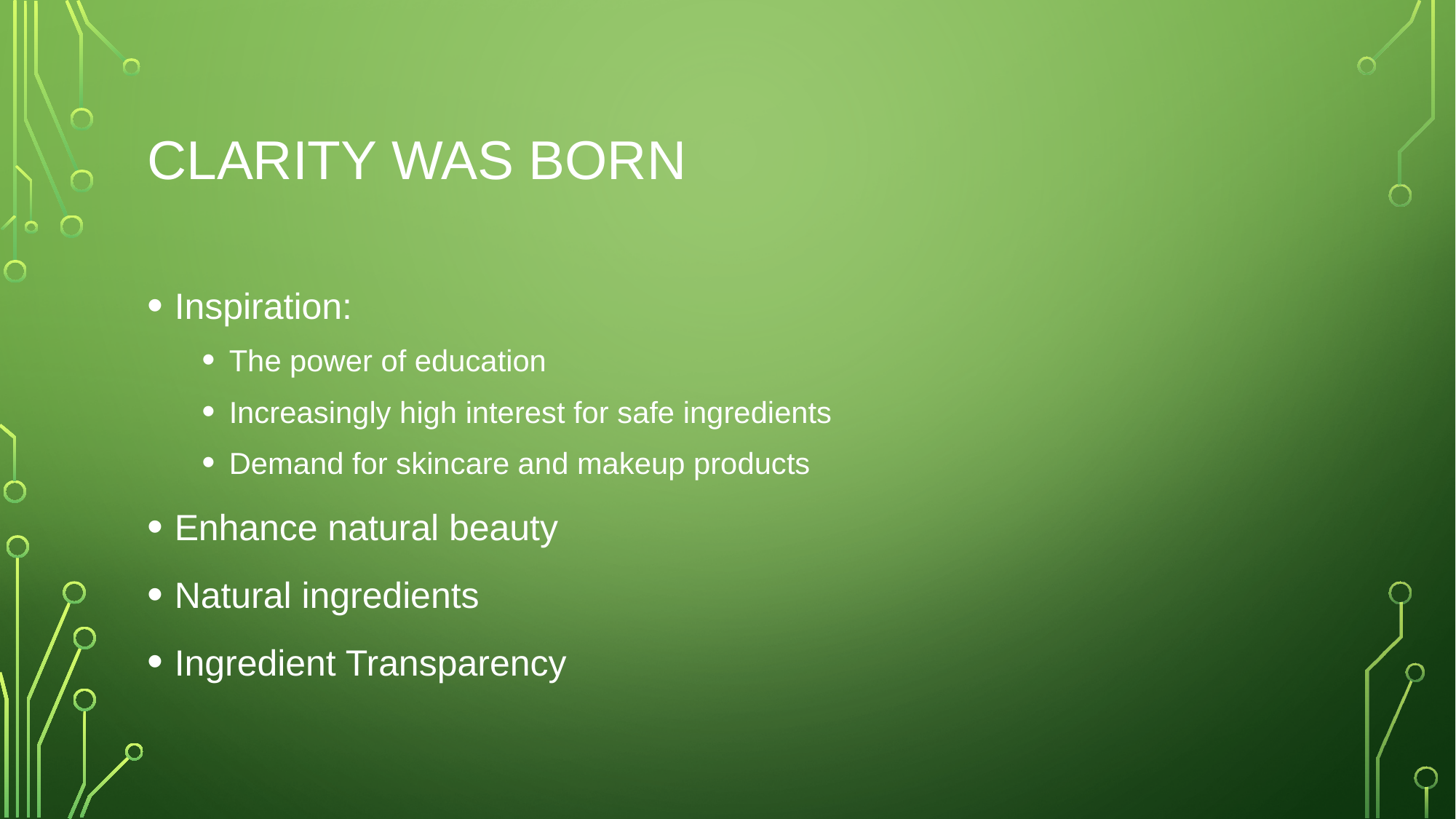

# Clarity was born
Inspiration:
The power of education
Increasingly high interest for safe ingredients
Demand for skincare and makeup products
Enhance natural beauty
Natural ingredients
Ingredient Transparency